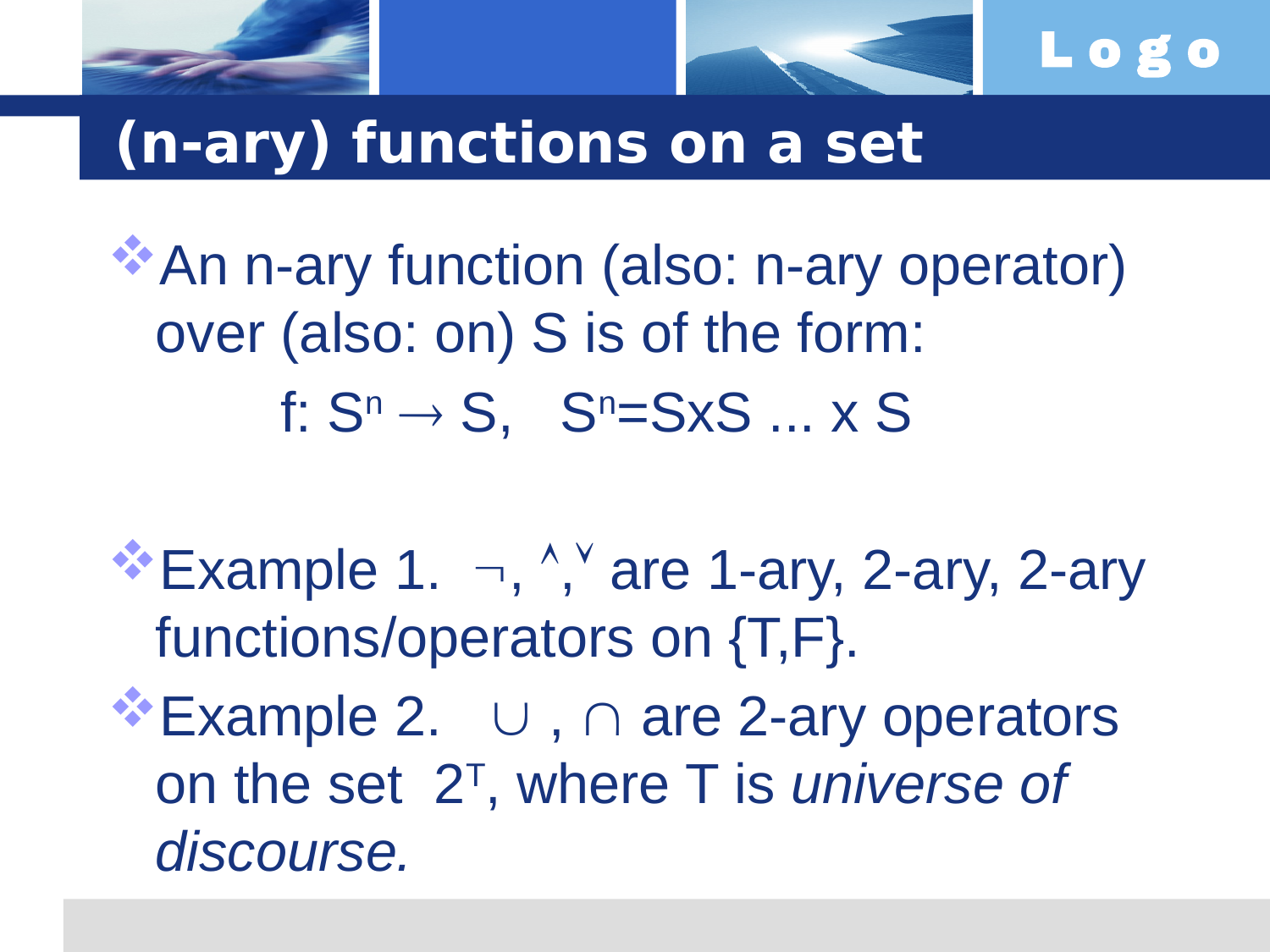

# (n-ary) functions on a set
An n-ary function (also: n-ary operator) over (also: on) S is of the form:
           f: Sn → S,   Sn=SxS ... x S

Example 1.  ¬, ∧,∨ are 1-ary, 2-ary, 2-ary functions/operators on {T,F}.
Example 2.   ∪ , ∩ are 2-ary operators on the set  2T, where T is universe of discourse.
19